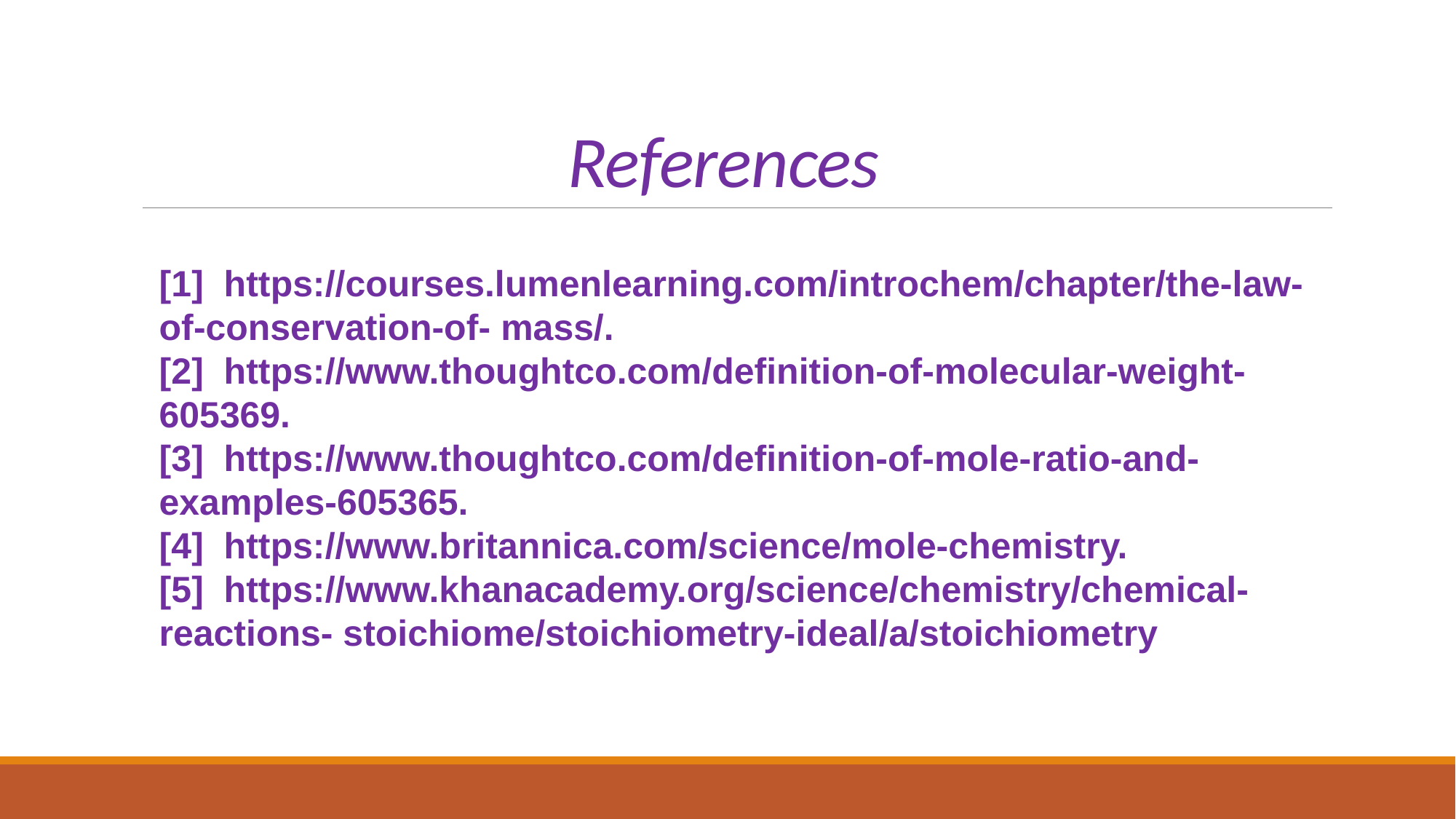

# References
[1]  https://courses.lumenlearning.com/introchem/chapter/the-law-of-conservation-of- mass/.
[2]  https://www.thoughtco.com/definition-of-molecular-weight-605369.
[3]  https://www.thoughtco.com/definition-of-mole-ratio-and-examples-605365.
[4]  https://www.britannica.com/science/mole-chemistry.
[5]  https://www.khanacademy.org/science/chemistry/chemical-reactions- stoichiome/stoichiometry-ideal/a/stoichiometry